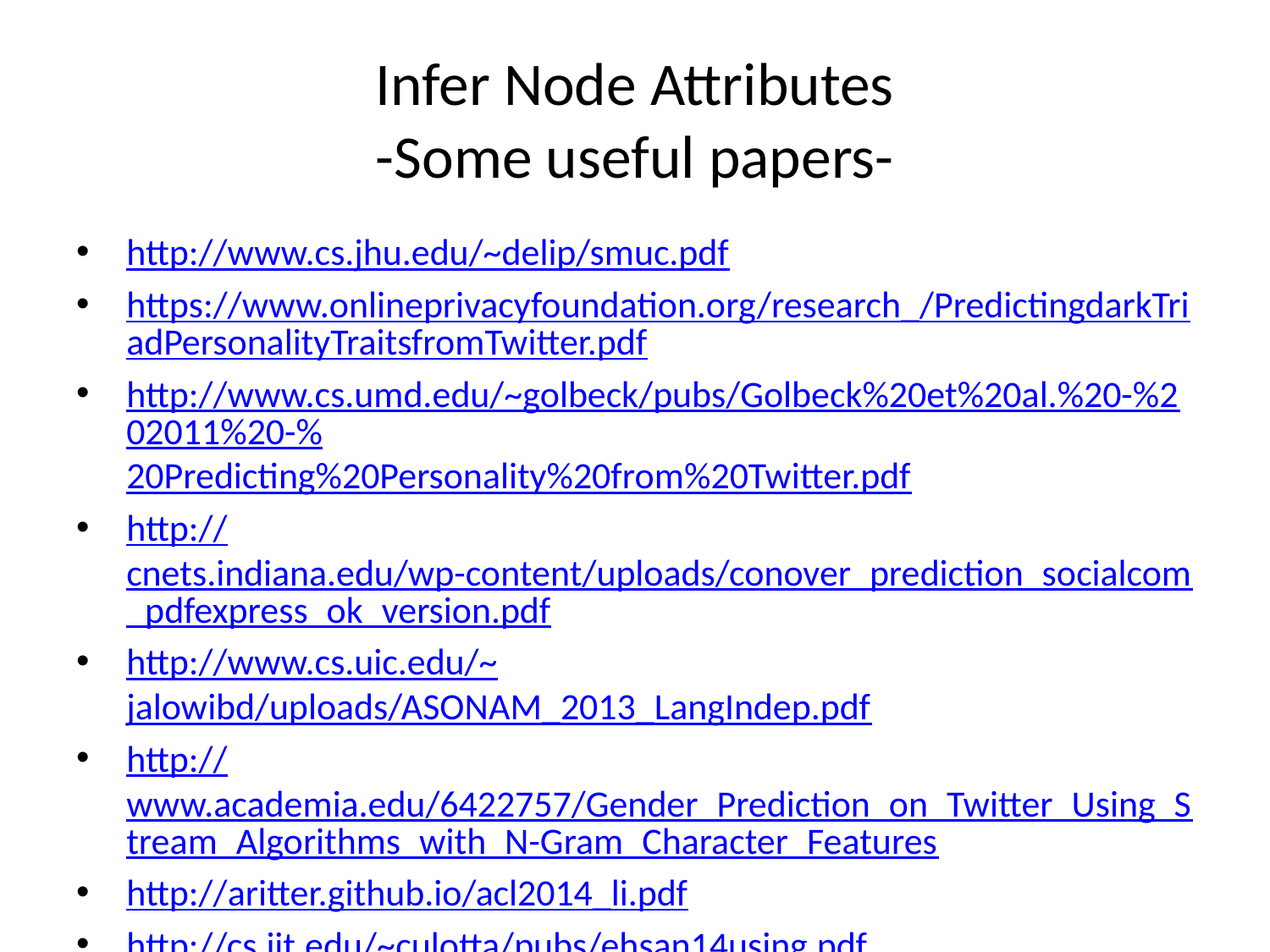

# Infer Node Attributes -Some useful papers-
http://www.cs.jhu.edu/~delip/smuc.pdf
https://www.onlineprivacyfoundation.org/research_/PredictingdarkTriadPersonalityTraitsfromTwitter.pdf
http://www.cs.umd.edu/~golbeck/pubs/Golbeck%20et%20al.%20-%202011%20-%20Predicting%20Personality%20from%20Twitter.pdf
http://cnets.indiana.edu/wp-content/uploads/conover_prediction_socialcom_pdfexpress_ok_version.pdf
http://www.cs.uic.edu/~jalowibd/uploads/ASONAM_2013_LangIndep.pdf
http://www.academia.edu/6422757/Gender_Prediction_on_Twitter_Using_Stream_Algorithms_with_N-Gram_Character_Features
http://aritter.github.io/acl2014_li.pdf
http://cs.iit.edu/~culotta/pubs/ehsan14using.pdf
http://www.plosone.org/article/fetchObject.action?uri=info%3Adoi%2F10.1371%2Fjournal.pone.0084997&representation=PDF